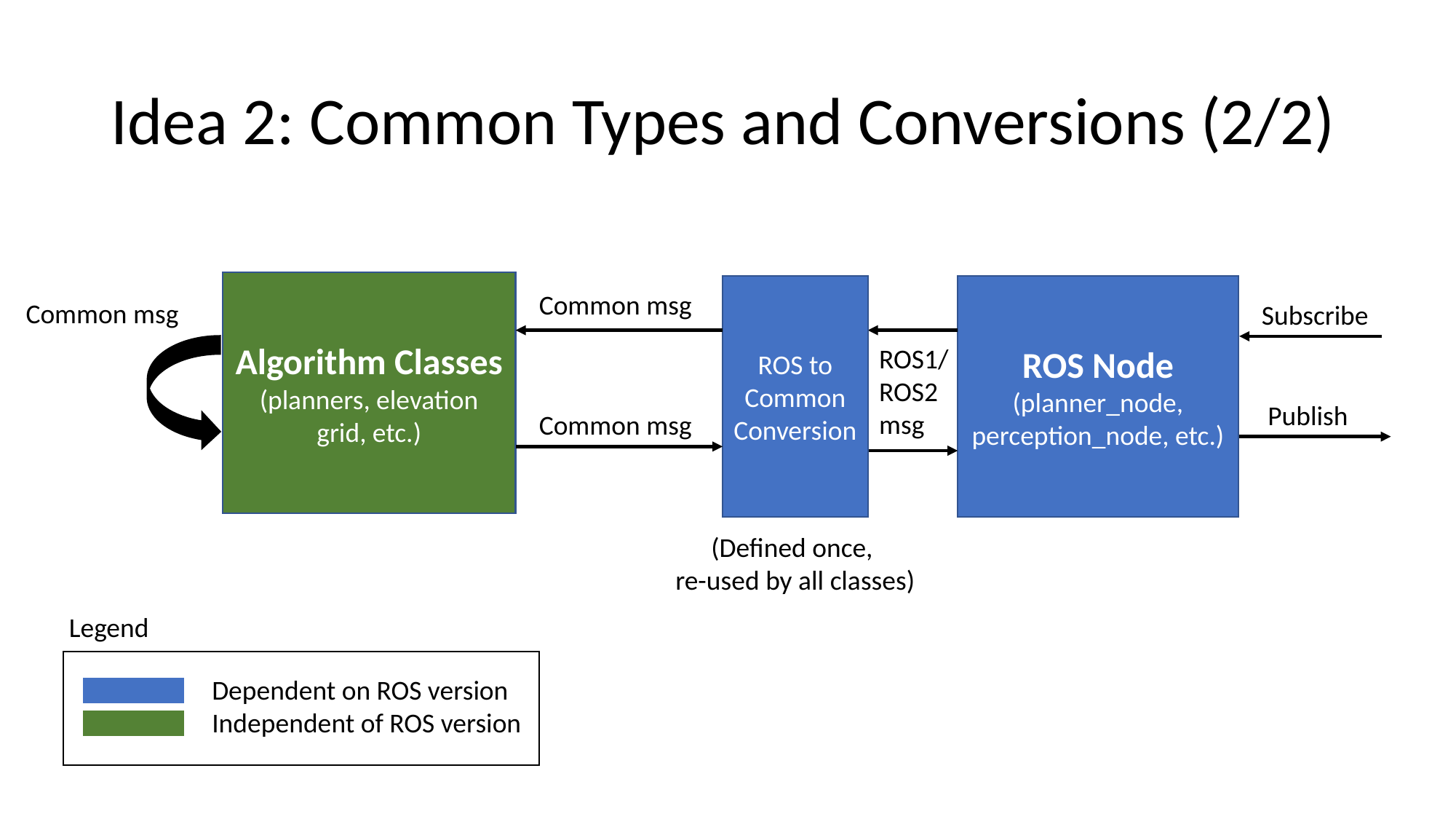

# Idea 2: Common Types and Conversions (2/2)
Algorithm Classes
(planners, elevation grid, etc.)
ROS to Common Conversion
ROS Node
(planner_node, perception_node, etc.)
Common msg
Common msg
Subscribe

ROS1/
ROS2
msg
Publish
Common msg
(Defined once,
re-used by all classes)
Legend

Dependent on ROS version
Independent of ROS version